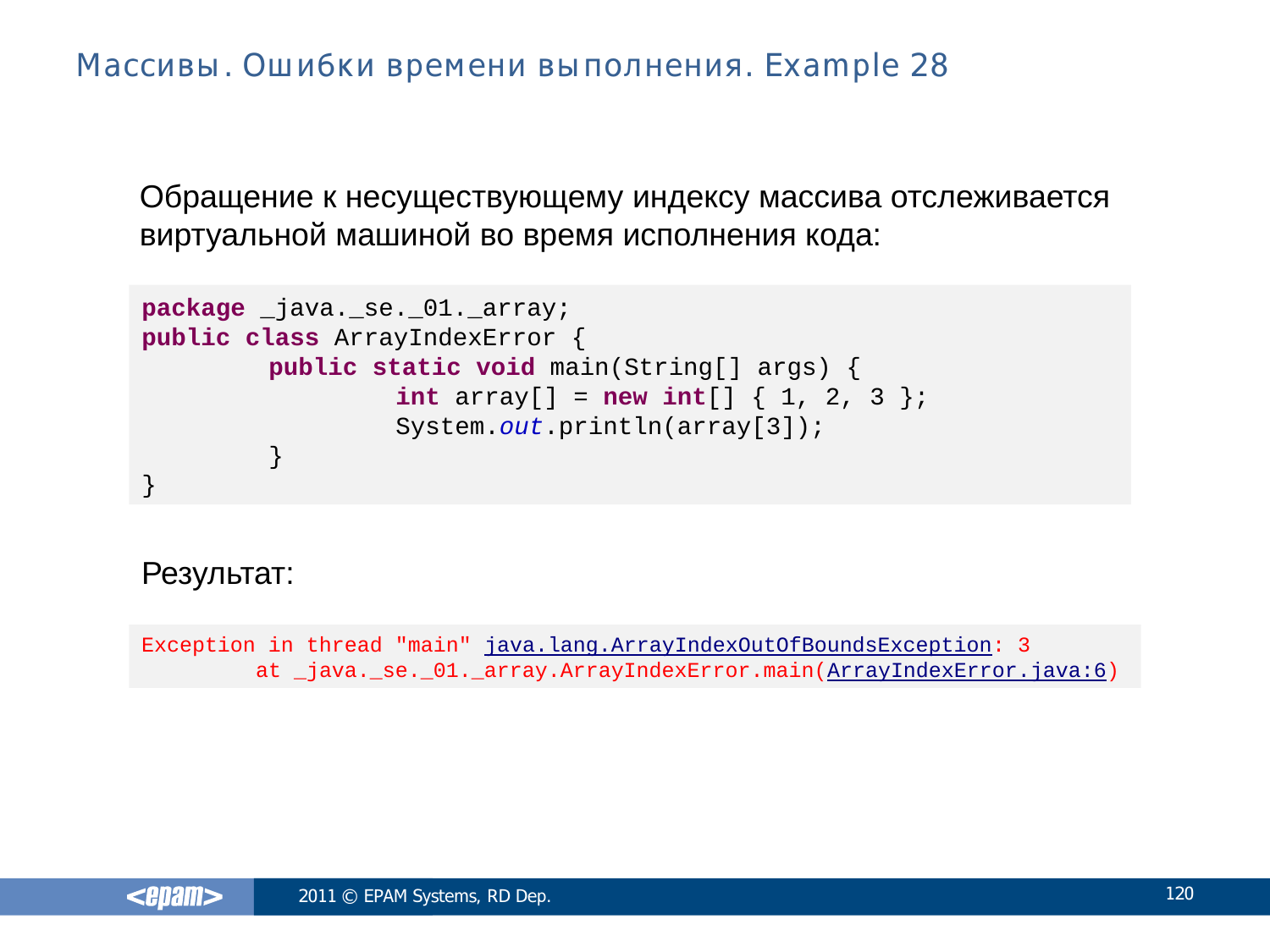

# Массивы. Ошибки времени выполнения. Example 28
Обращение к несуществующему индексу массива отслеживается виртуальной машиной во время исполнения кода:

package _java._se._01._array;
public class ArrayIndexError {
	public static void main(String[] args) {
		int array[] = new int[] { 1, 2, 3 };
		System.out.println(array[3]);
	}
}
Результат:
Exception in thread "main" java.lang.ArrayIndexOutOfBoundsException: 3
         at _java._se._01._array.ArrayIndexError.main(ArrayIndexError.java:6)
120
2011 © EPAM Systems, RD Dep.